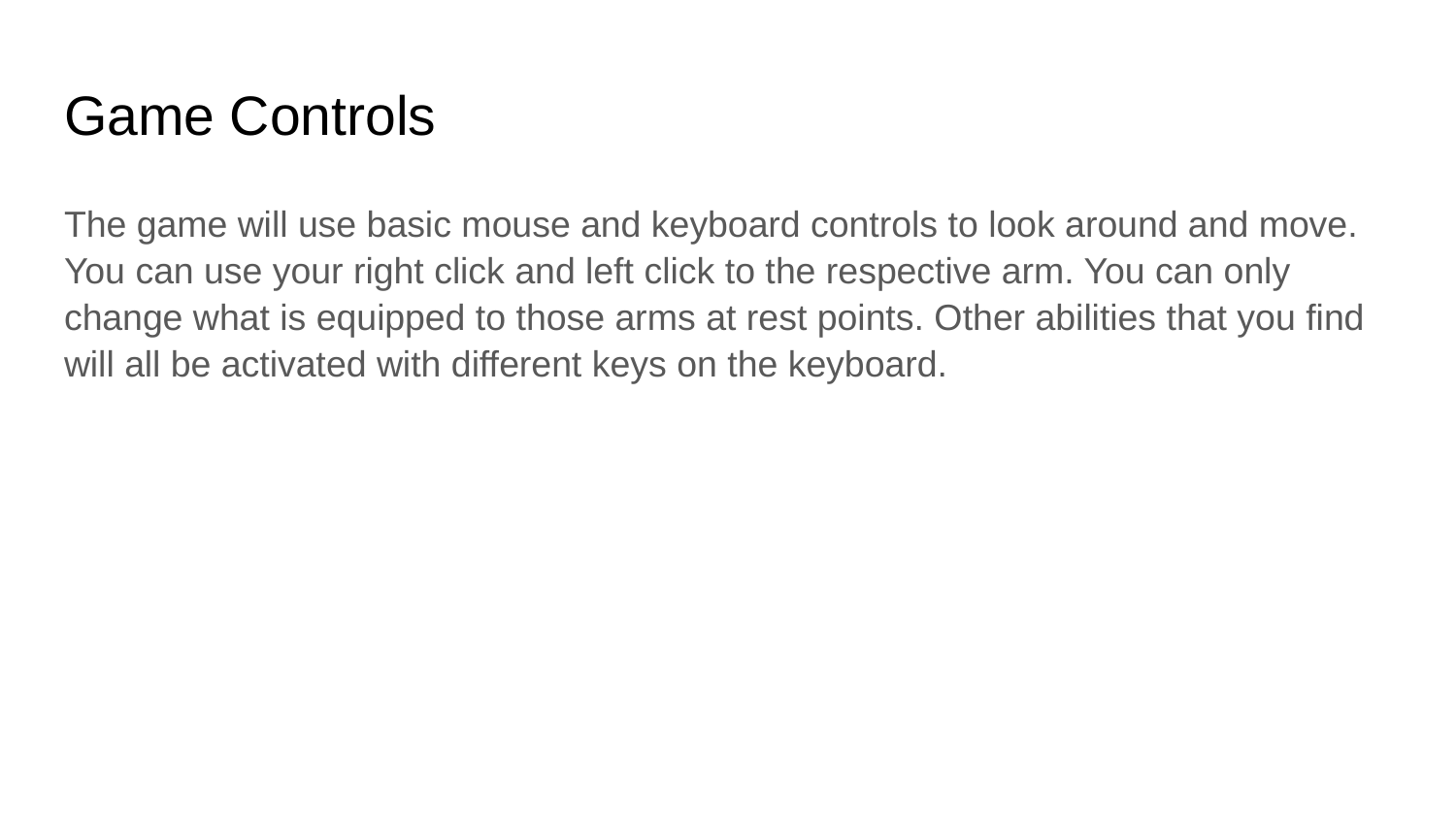

# Game Controls
The game will use basic mouse and keyboard controls to look around and move. You can use your right click and left click to the respective arm. You can only change what is equipped to those arms at rest points. Other abilities that you find will all be activated with different keys on the keyboard.